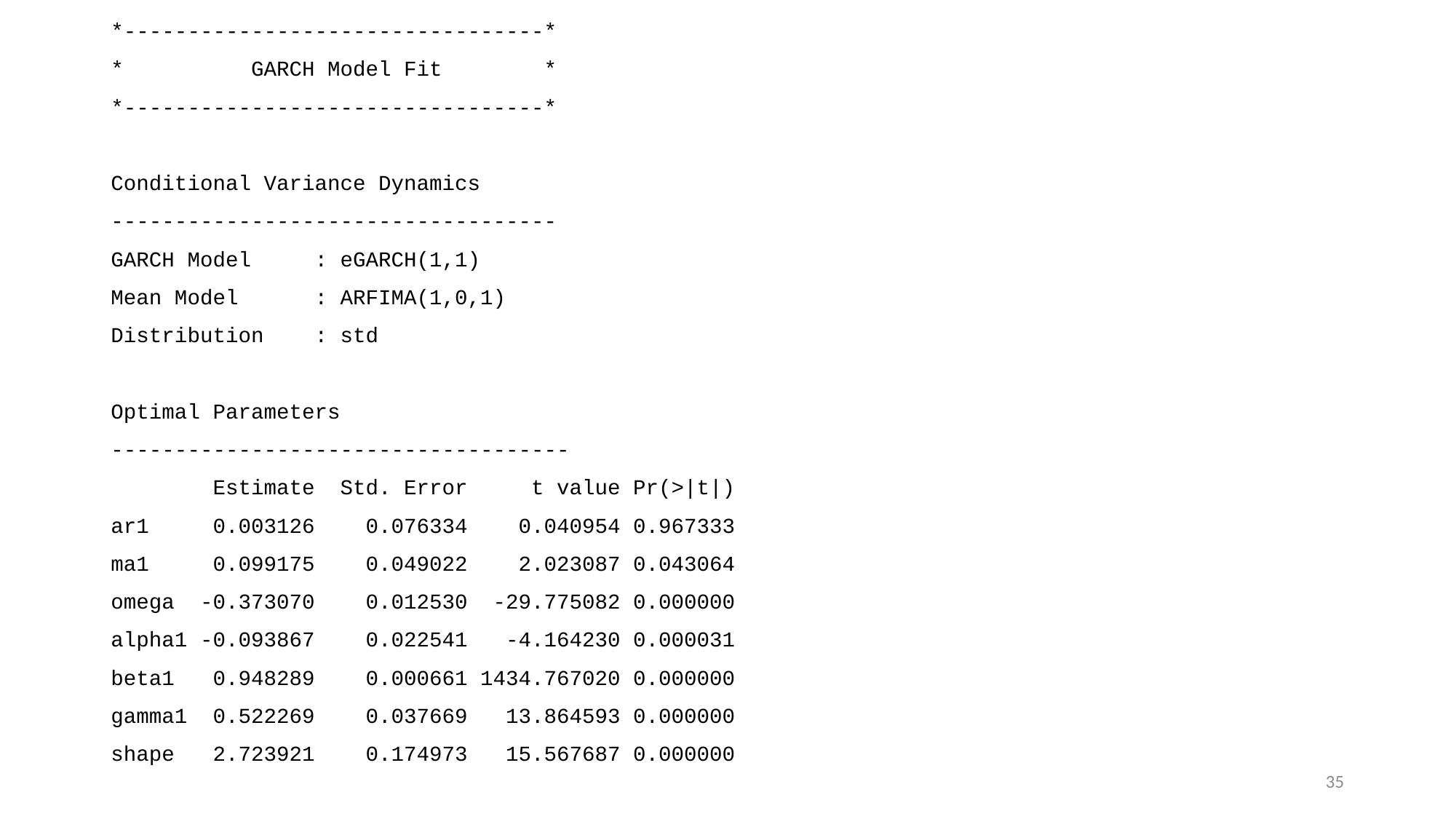

*---------------------------------*
*          GARCH Model Fit        *
*---------------------------------*

Conditional Variance Dynamics
-----------------------------------
GARCH Model     : eGARCH(1,1)
Mean Model      : ARFIMA(1,0,1)
Distribution    : std

Optimal Parameters
------------------------------------
        Estimate  Std. Error     t value Pr(>|t|)
ar1     0.003126    0.076334    0.040954 0.967333
ma1     0.099175    0.049022    2.023087 0.043064
omega  -0.373070    0.012530  -29.775082 0.000000
alpha1 -0.093867    0.022541   -4.164230 0.000031
beta1   0.948289    0.000661 1434.767020 0.000000
gamma1  0.522269    0.037669   13.864593 0.000000
shape   2.723921    0.174973   15.567687 0.000000

35